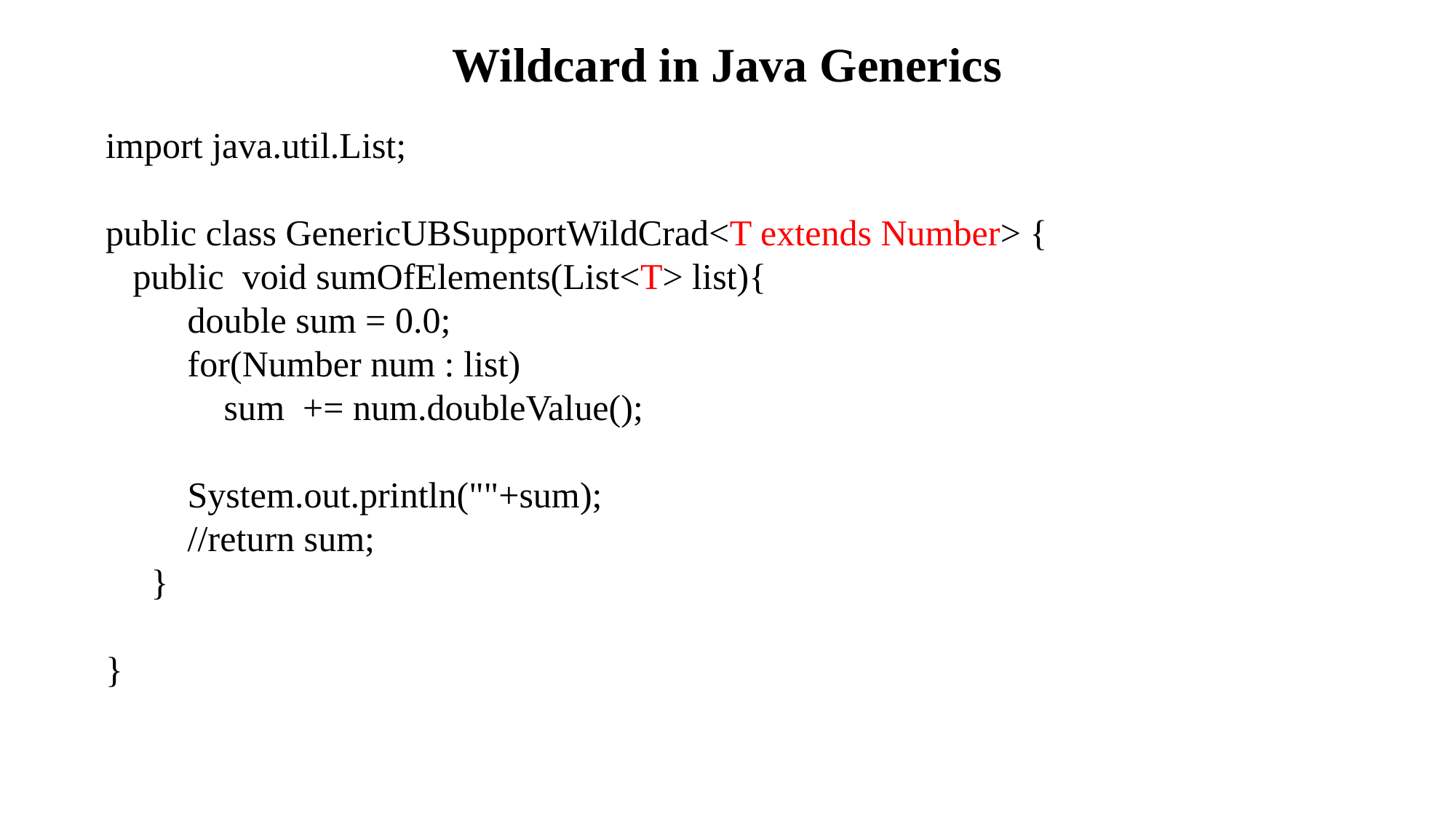

# Wildcard in Java Generics
import java.util.List;

public class GenericUBSupportWildCrad<T extends Number> {
   public  void sumOfElements(List<T> list){
         double sum = 0.0;
         for(Number num : list)
             sum  += num.doubleValue();

         System.out.println(""+sum);
         //return sum;
     }

}